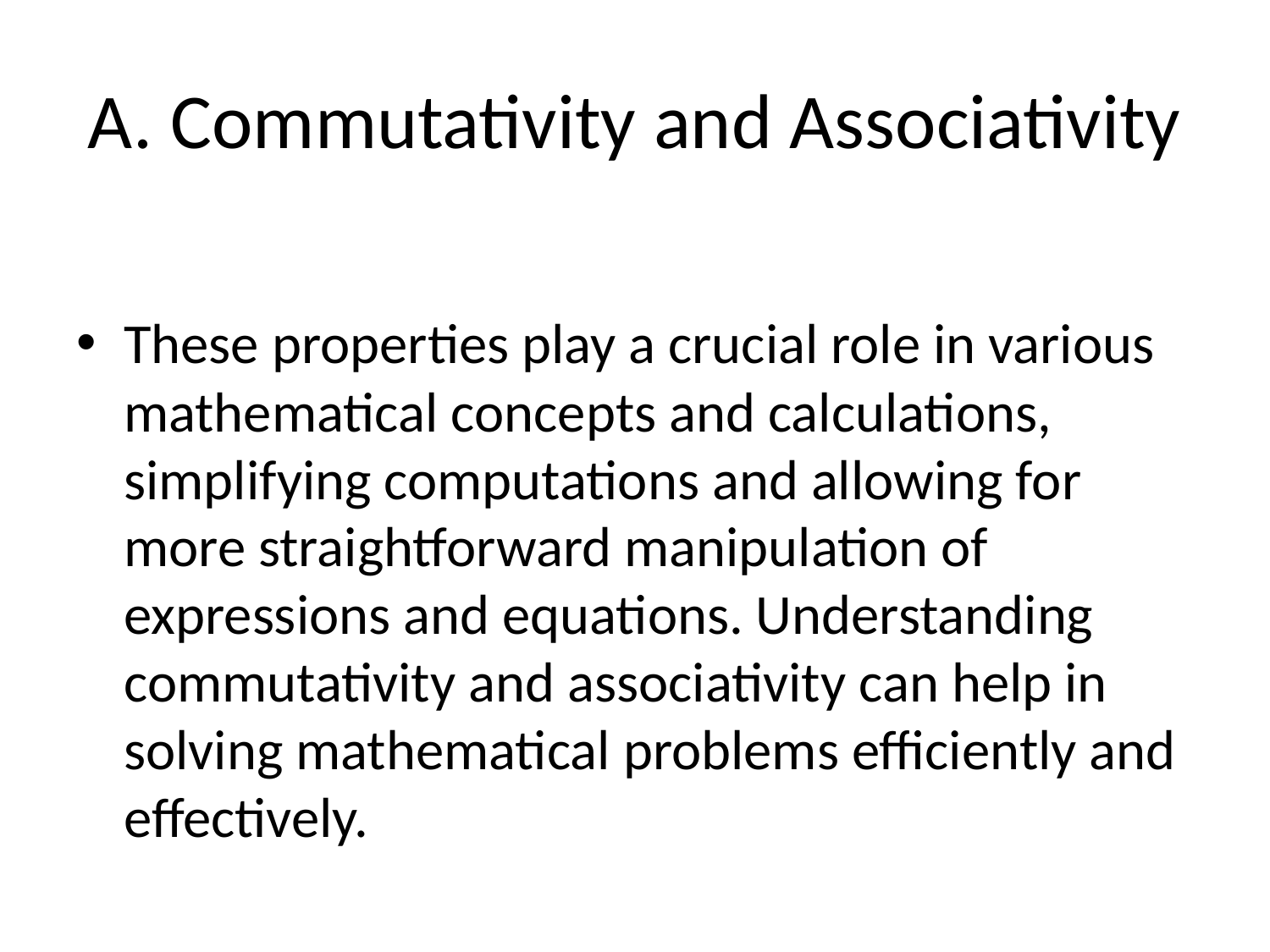

# A. Commutativity and Associativity

These properties play a crucial role in various mathematical concepts and calculations, simplifying computations and allowing for more straightforward manipulation of expressions and equations. Understanding commutativity and associativity can help in solving mathematical problems efficiently and effectively.